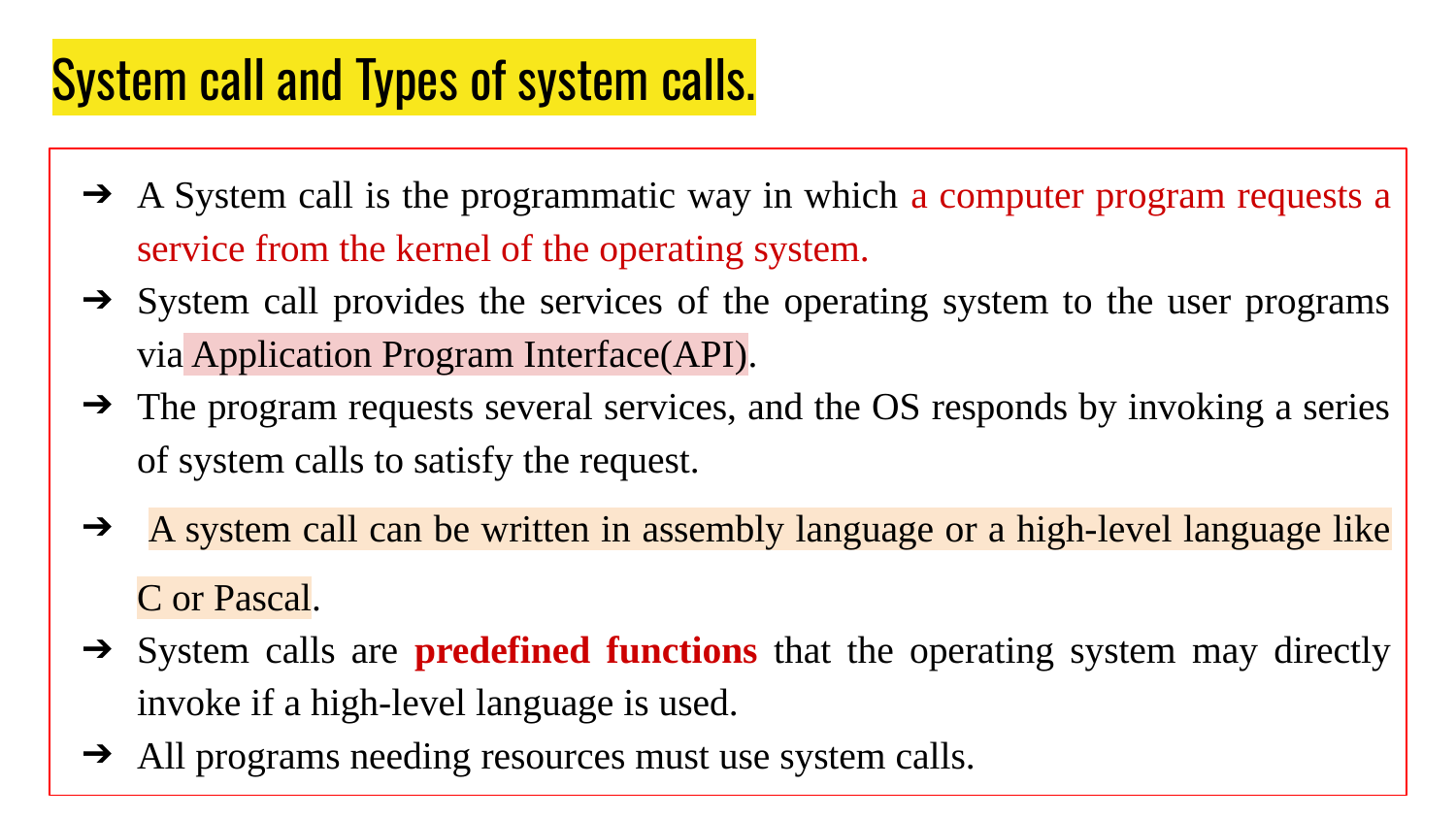

System call and Types of system calls.
A System call is the programmatic way in which a computer program requests a service from the kernel of the operating system.
System call provides the services of the operating system to the user programs via Application Program Interface(API).
The program requests several services, and the OS responds by invoking a series of system calls to satisfy the request.
 A system call can be written in assembly language or a high-level language like C or Pascal.
System calls are predefined functions that the operating system may directly invoke if a high-level language is used.
All programs needing resources must use system calls.